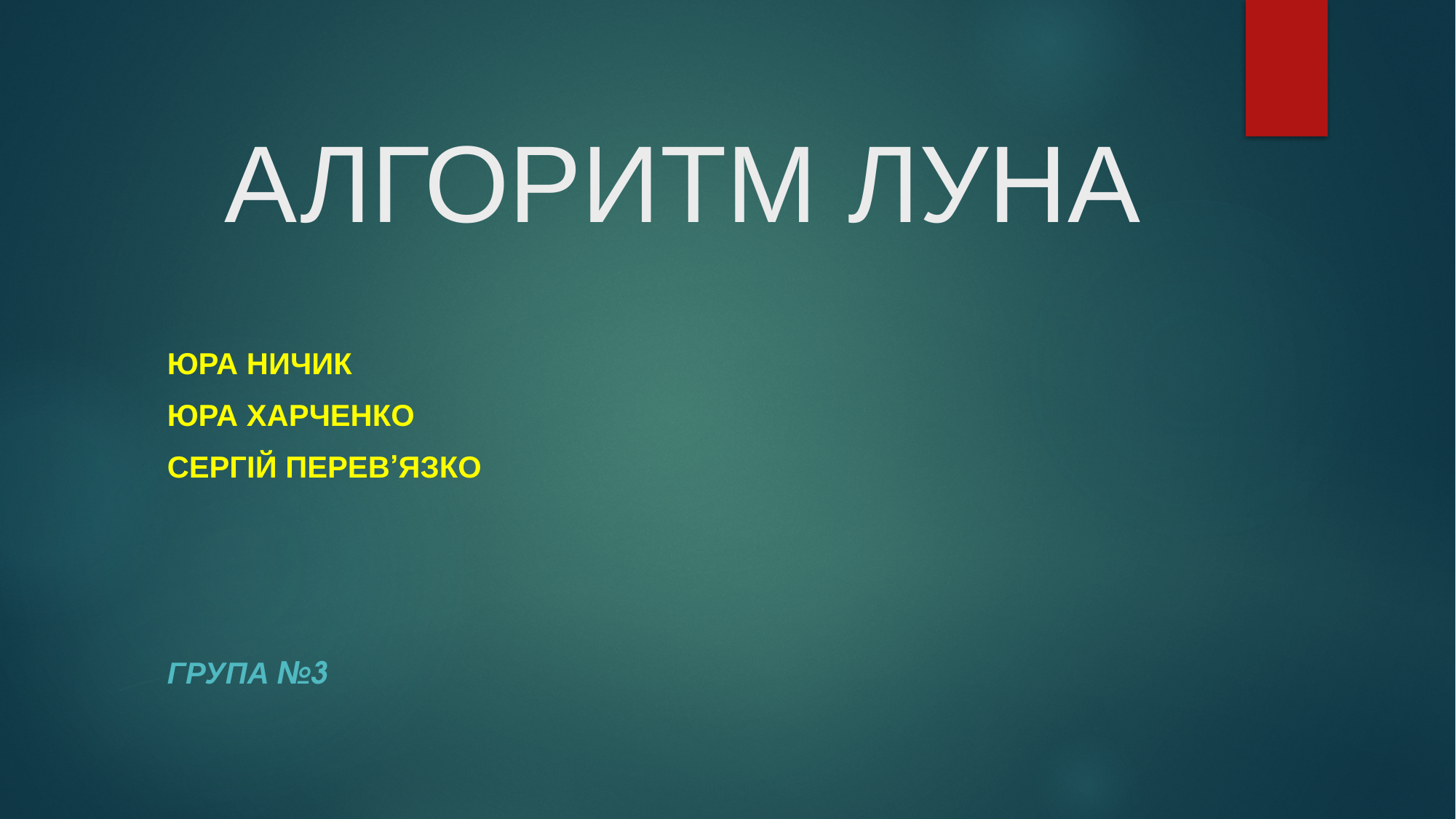

# АЛГОРИТМ ЛУНА

Юра Ничик
Юра Харченко
Сергій Перев’язко

Група №3